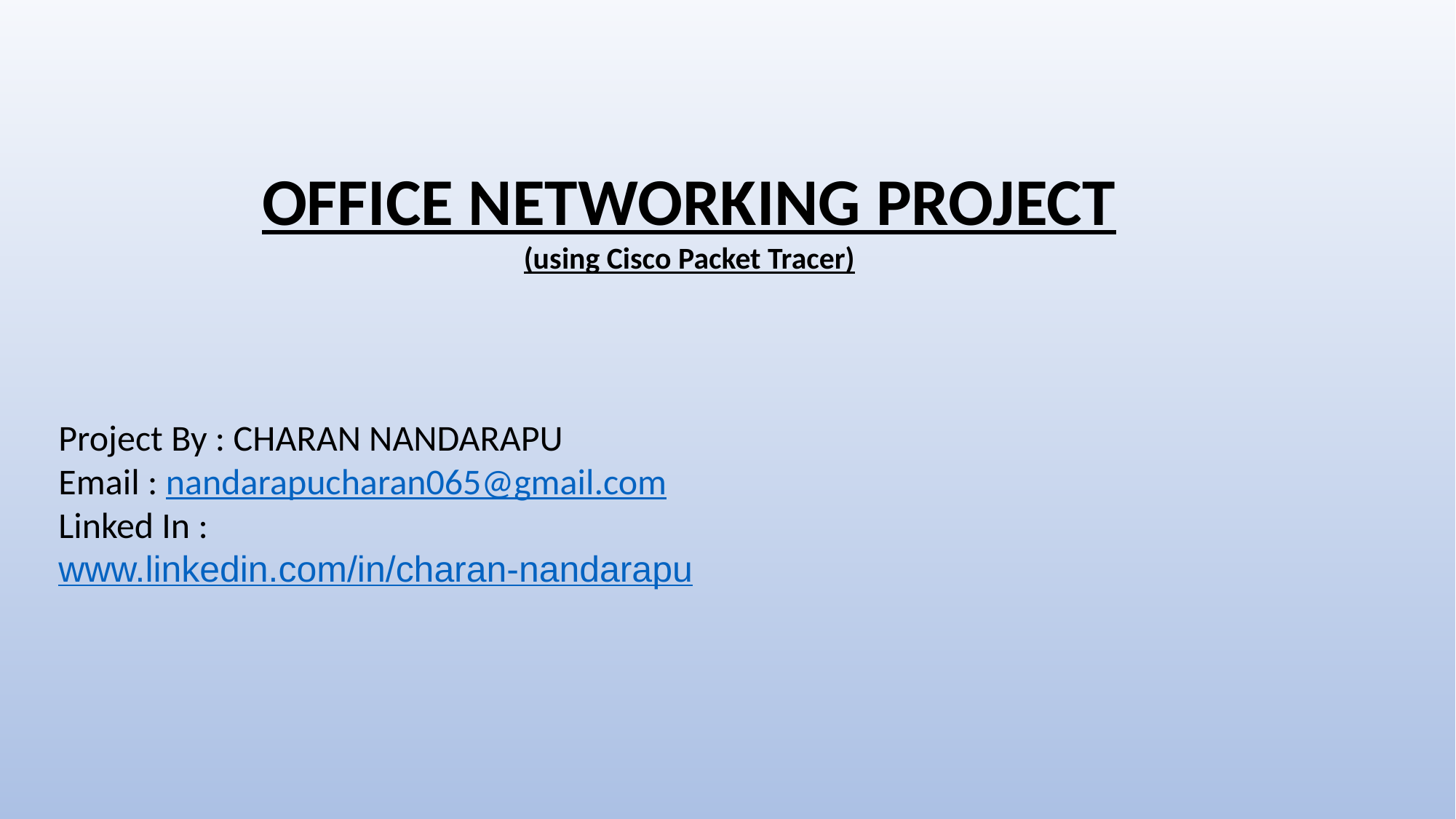

OFFICE NETWORKING PROJECT
(using Cisco Packet Tracer)
Project By : CHARAN NANDARAPU
Email : nandarapucharan065@gmail.com
Linked In : www.linkedin.com/in/charan-nandarapu